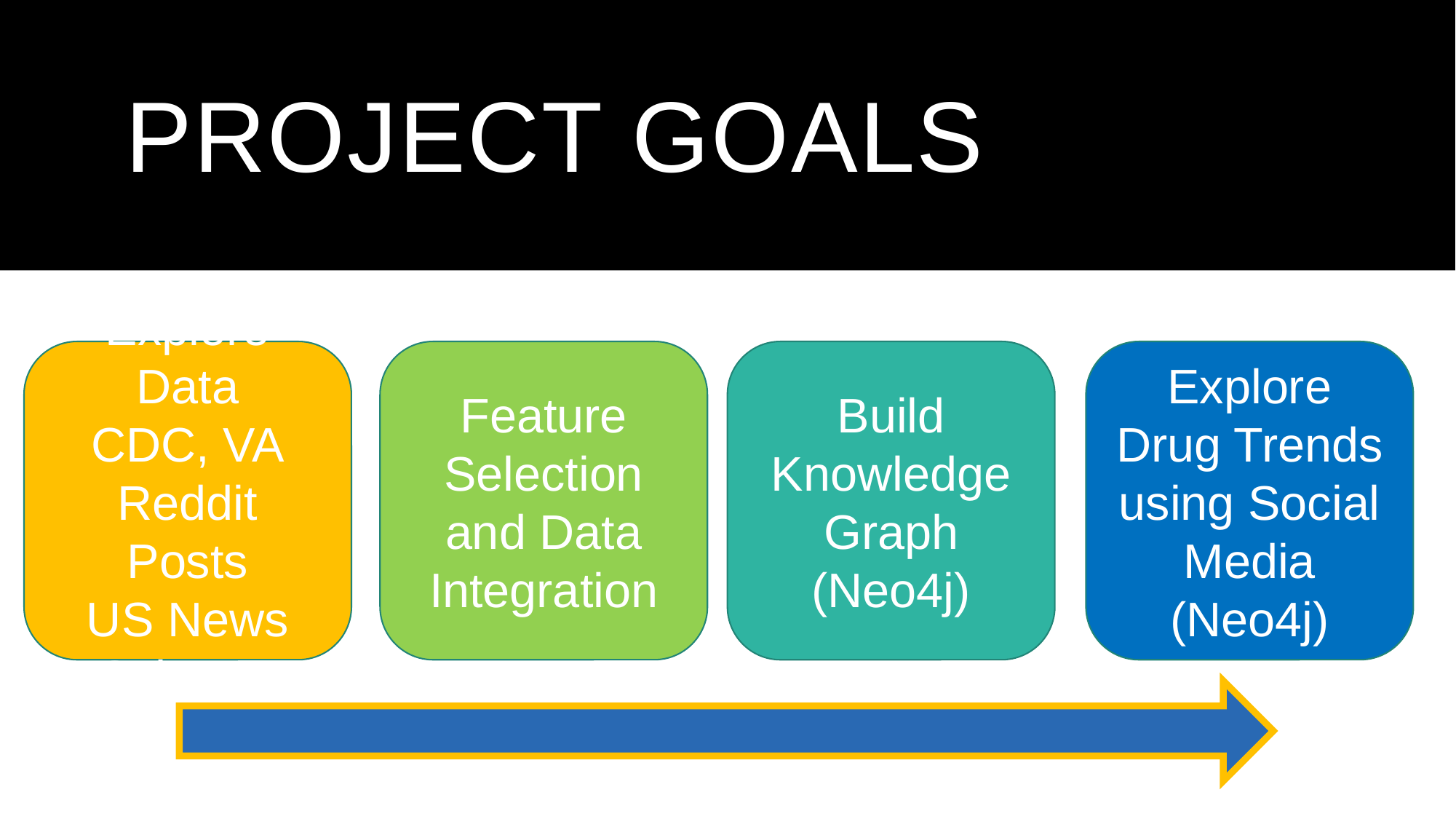

# Project Goals
Explore Data
CDC, VA
Reddit Posts
US News
Schema
Feature Selection and Data Integration
Build Knowledge Graph
(Neo4j)
Explore Drug Trends using Social Media (Neo4j)